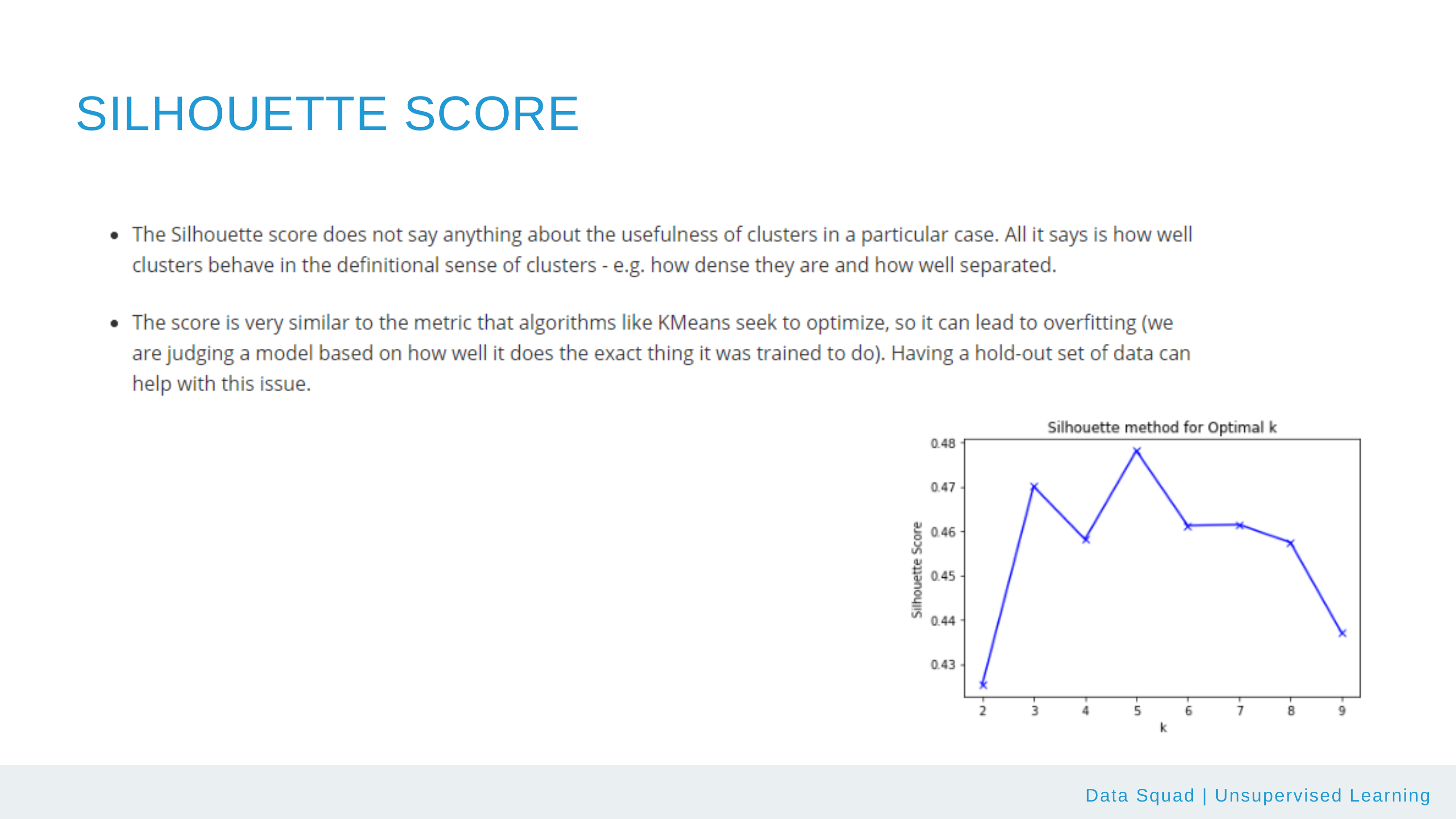

SILHOUETTE SCORE

Data Squad | Unsupervised Learning